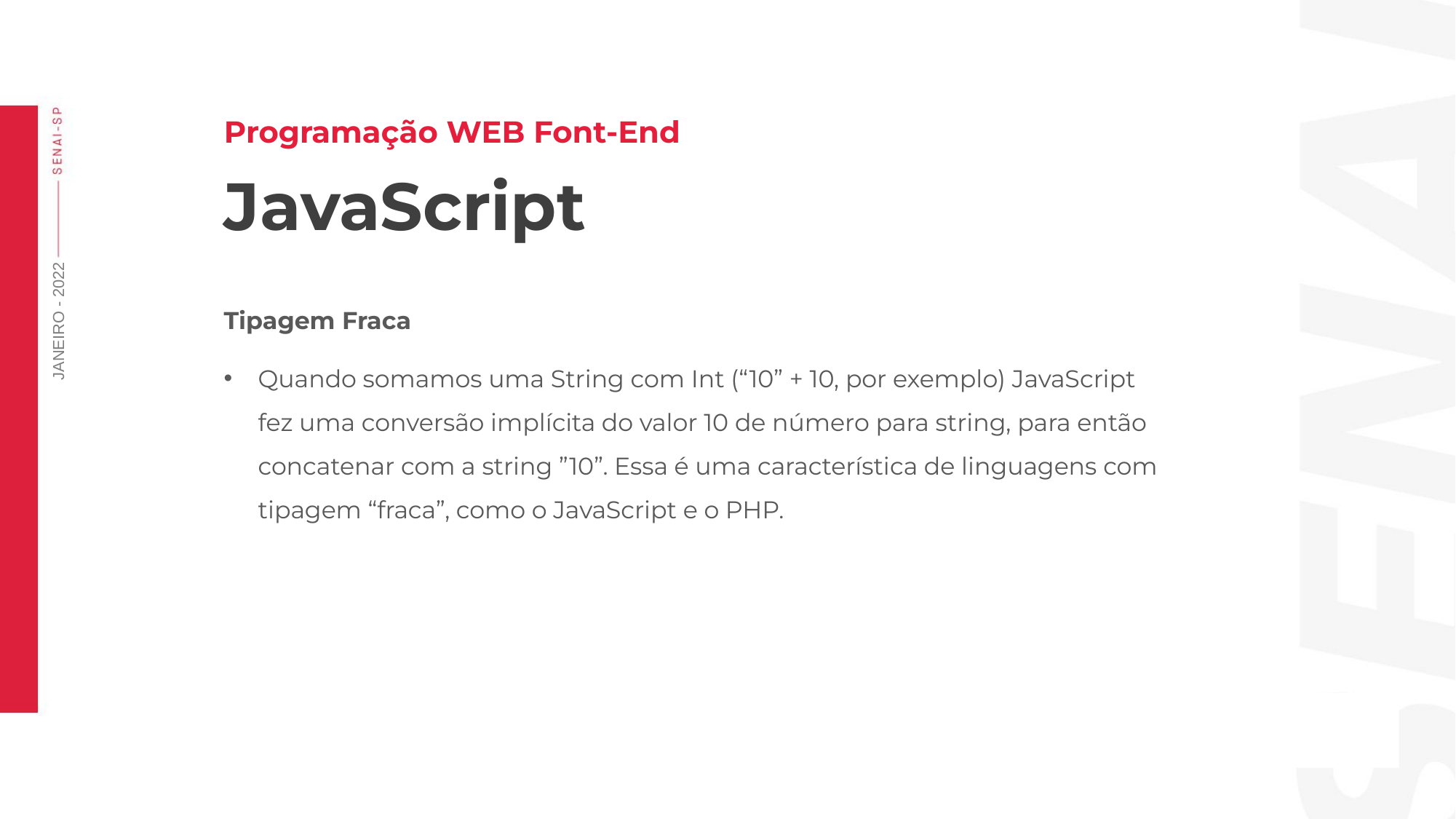

Programação WEB Font-End
JavaScript
Tipagem Fraca
Quando somamos uma String com Int (“10” + 10, por exemplo) JavaScript fez uma conversão implícita do valor 10 de número para string, para então concatenar com a string ”10”. Essa é uma característica de linguagens com tipagem “fraca”, como o JavaScript e o PHP.
JANEIRO - 2022